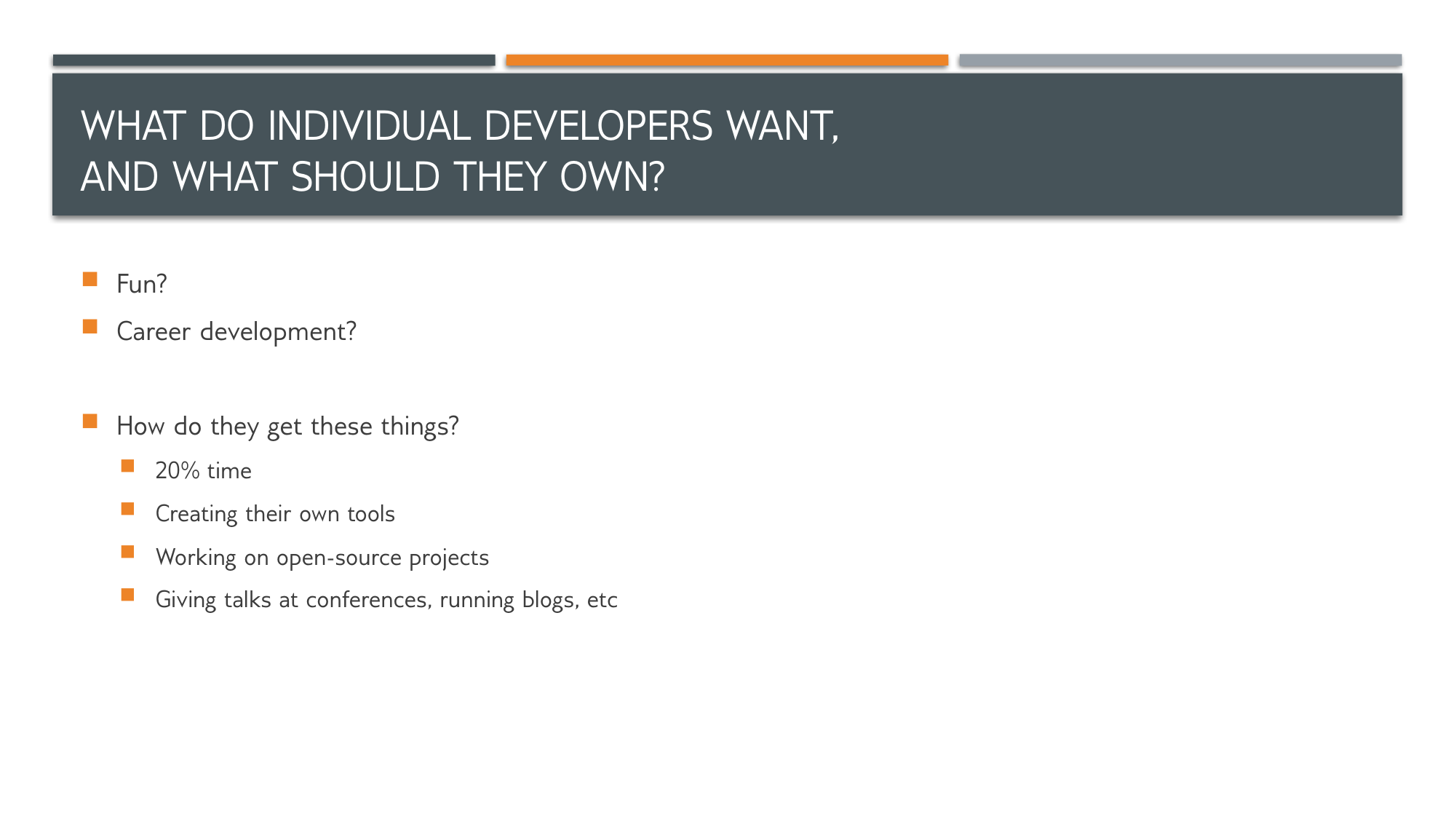

# What do individual developers want, and what should they own?
Fun?
Career development?

How do they get these things?
20% time
Creating their own tools
Working on open-source projects
Giving talks at conferences, running blogs, etc